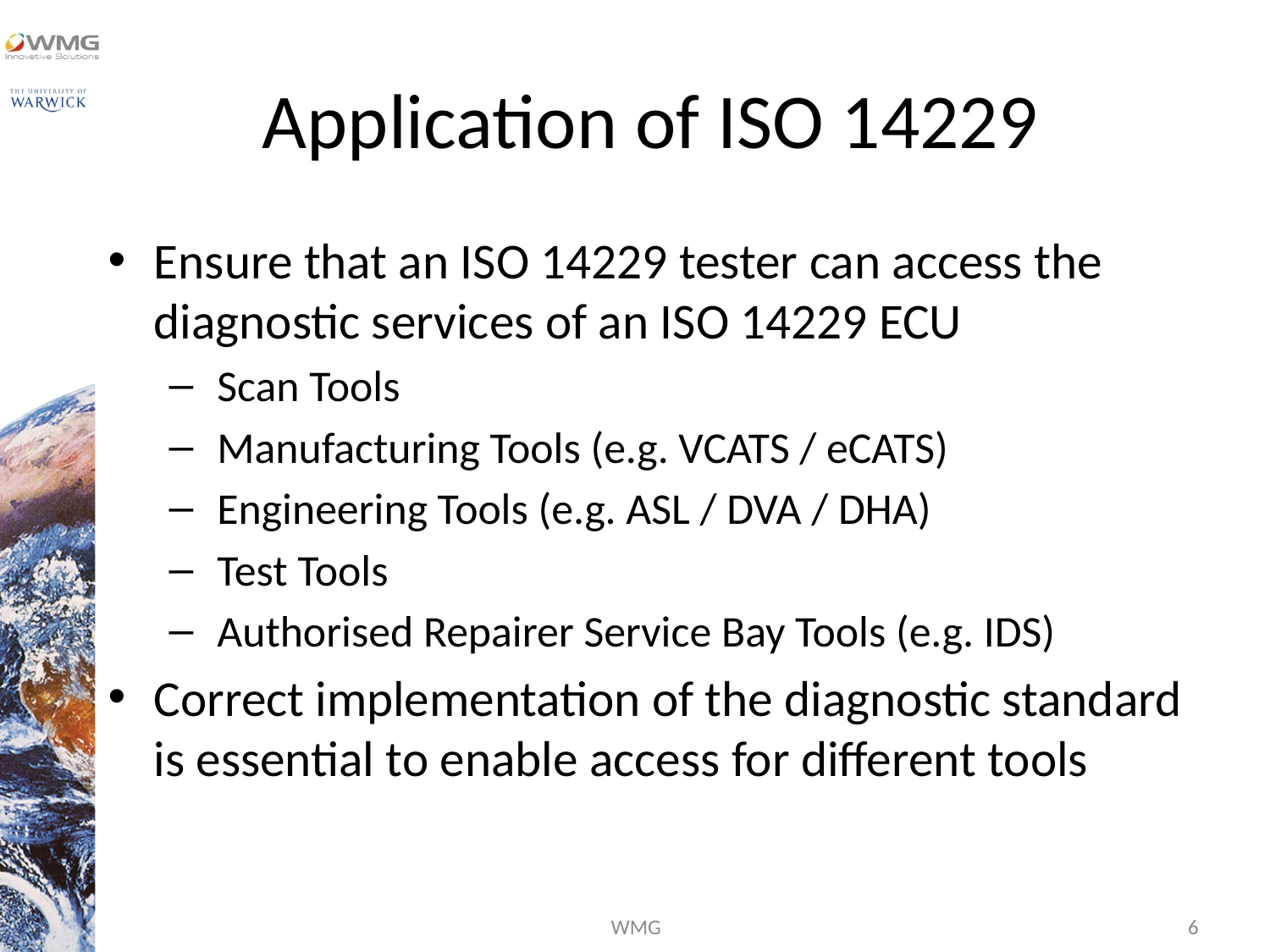

# Application of ISO 14229
Ensure that an ISO 14229 tester can access the diagnostic services of an ISO 14229 ECU
 Scan Tools
 Manufacturing Tools (e.g. VCATS / eCATS)
 Engineering Tools (e.g. ASL / DVA / DHA)
 Test Tools
 Authorised Repairer Service Bay Tools (e.g. IDS)
Correct implementation of the diagnostic standard is essential to enable access for different tools
WMG
6